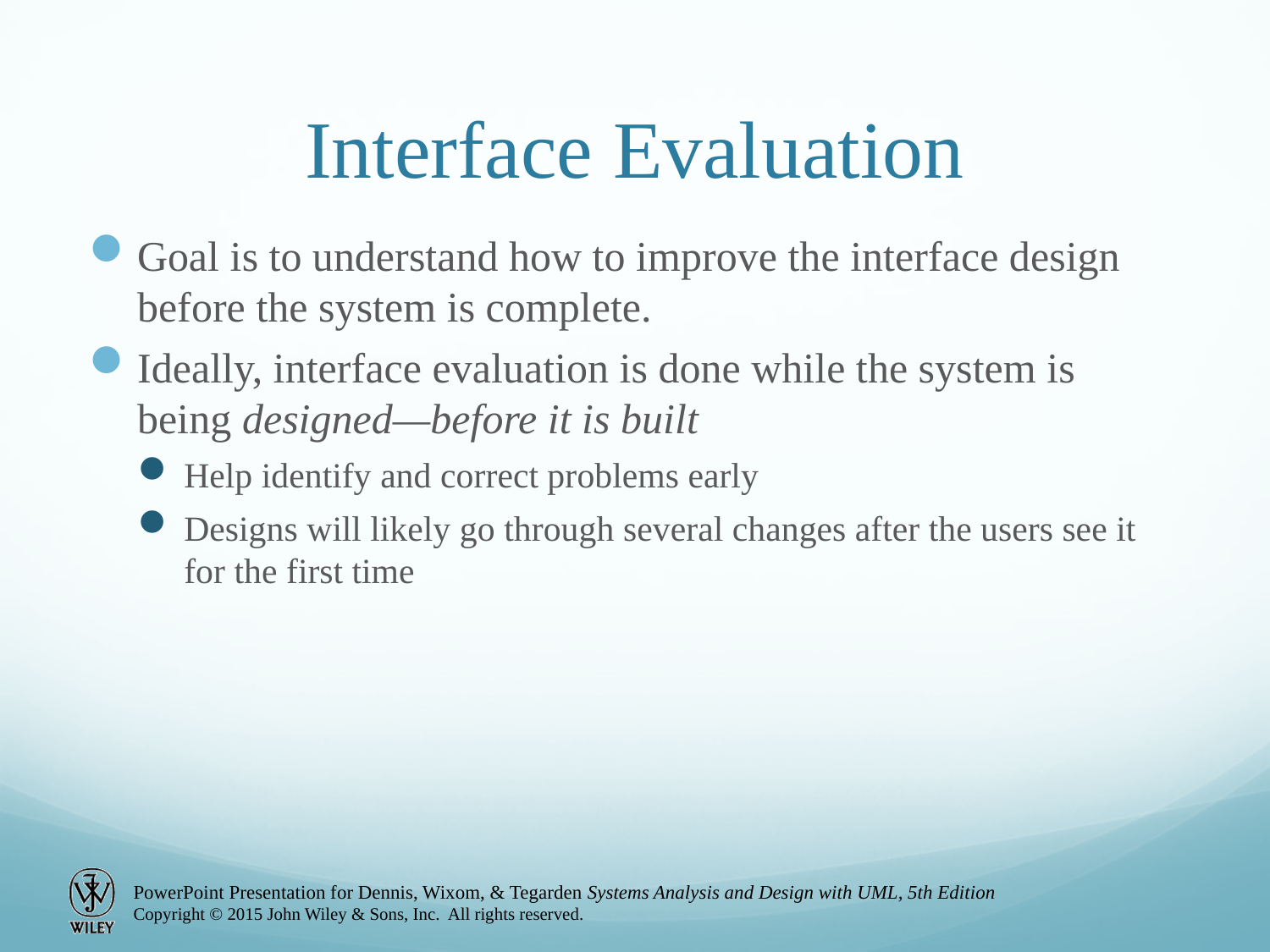

# Interface Evaluation
Goal is to understand how to improve the interface design before the system is complete.
Ideally, interface evaluation is done while the system is being designed—before it is built
Help identify and correct problems early
Designs will likely go through several changes after the users see it for the first time